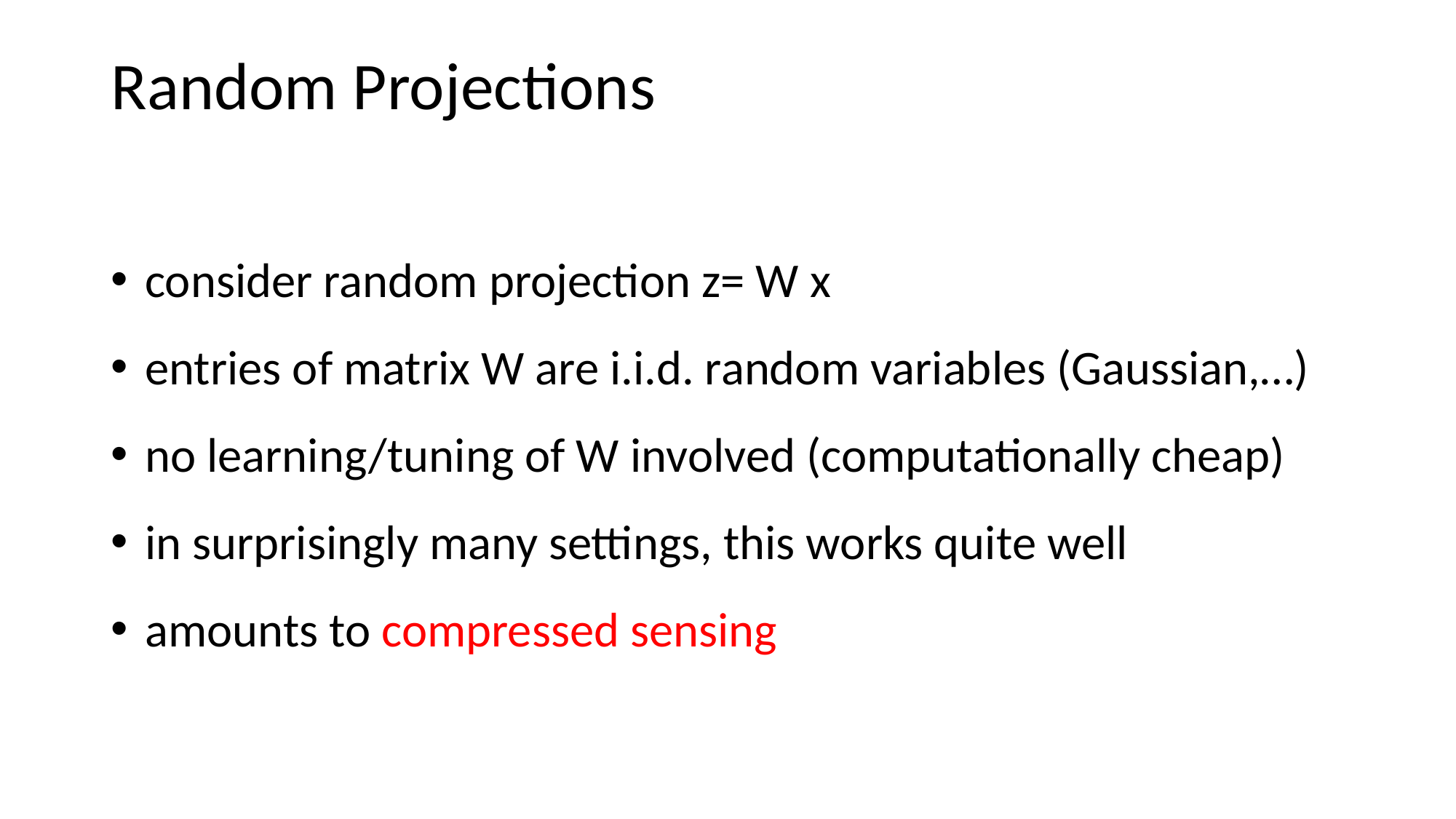

# Random Projections
consider random projection z= W x
entries of matrix W are i.i.d. random variables (Gaussian,…)
no learning/tuning of W involved (computationally cheap)
in surprisingly many settings, this works quite well
amounts to compressed sensing